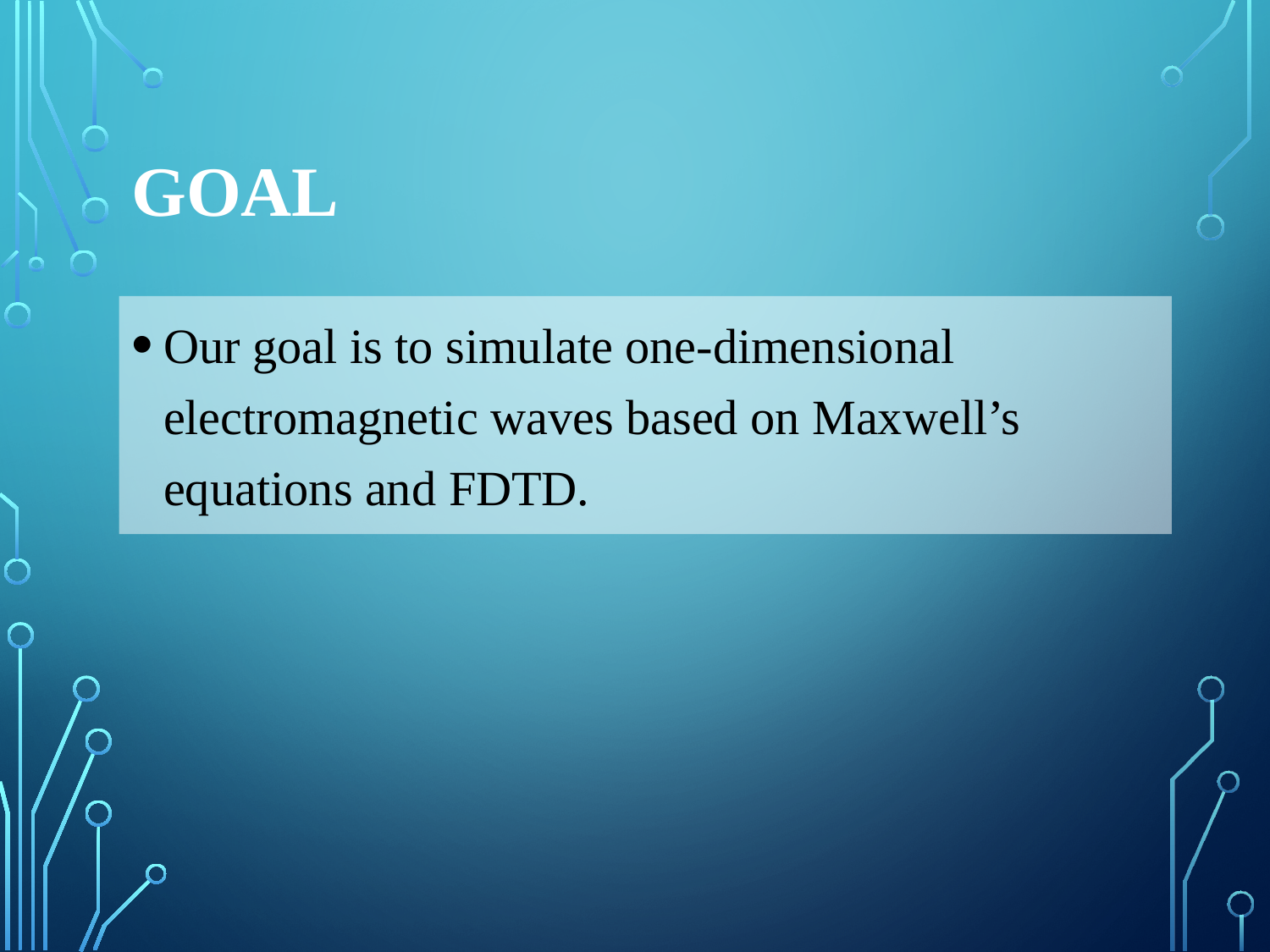

# Goal
Our goal is to simulate one-dimensional electromagnetic waves based on Maxwell’s equations and FDTD.